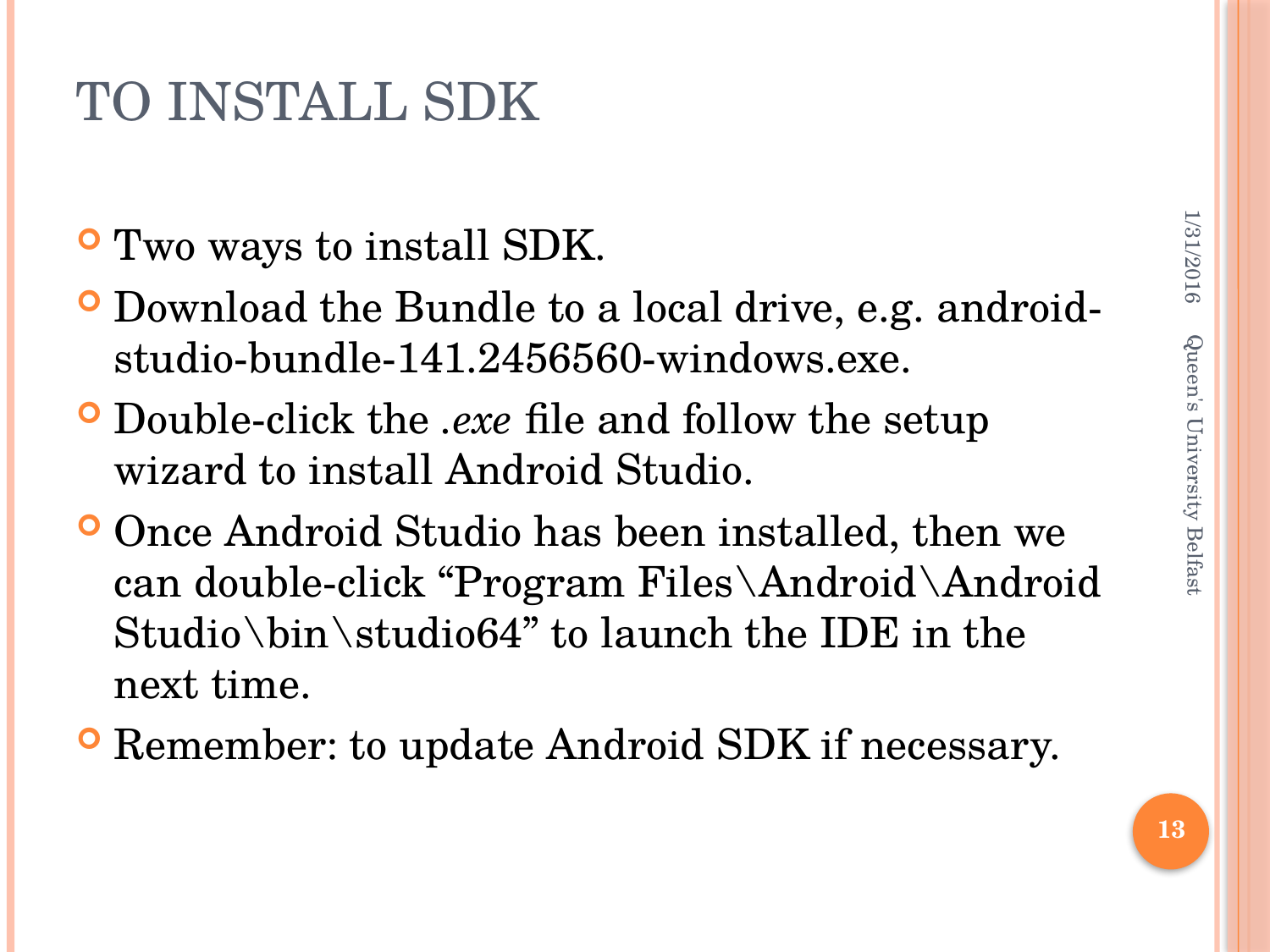

# To install SDK
1/31/2016
Two ways to install SDK.
Download the Bundle to a local drive, e.g. android-studio-bundle-141.2456560-windows.exe.
Double-click the .exe file and follow the setup wizard to install Android Studio.
Once Android Studio has been installed, then we can double-click “Program Files\Android\Android Studio\bin\studio64” to launch the IDE in the next time.
Remember: to update Android SDK if necessary.

Queen's University Belfast
13